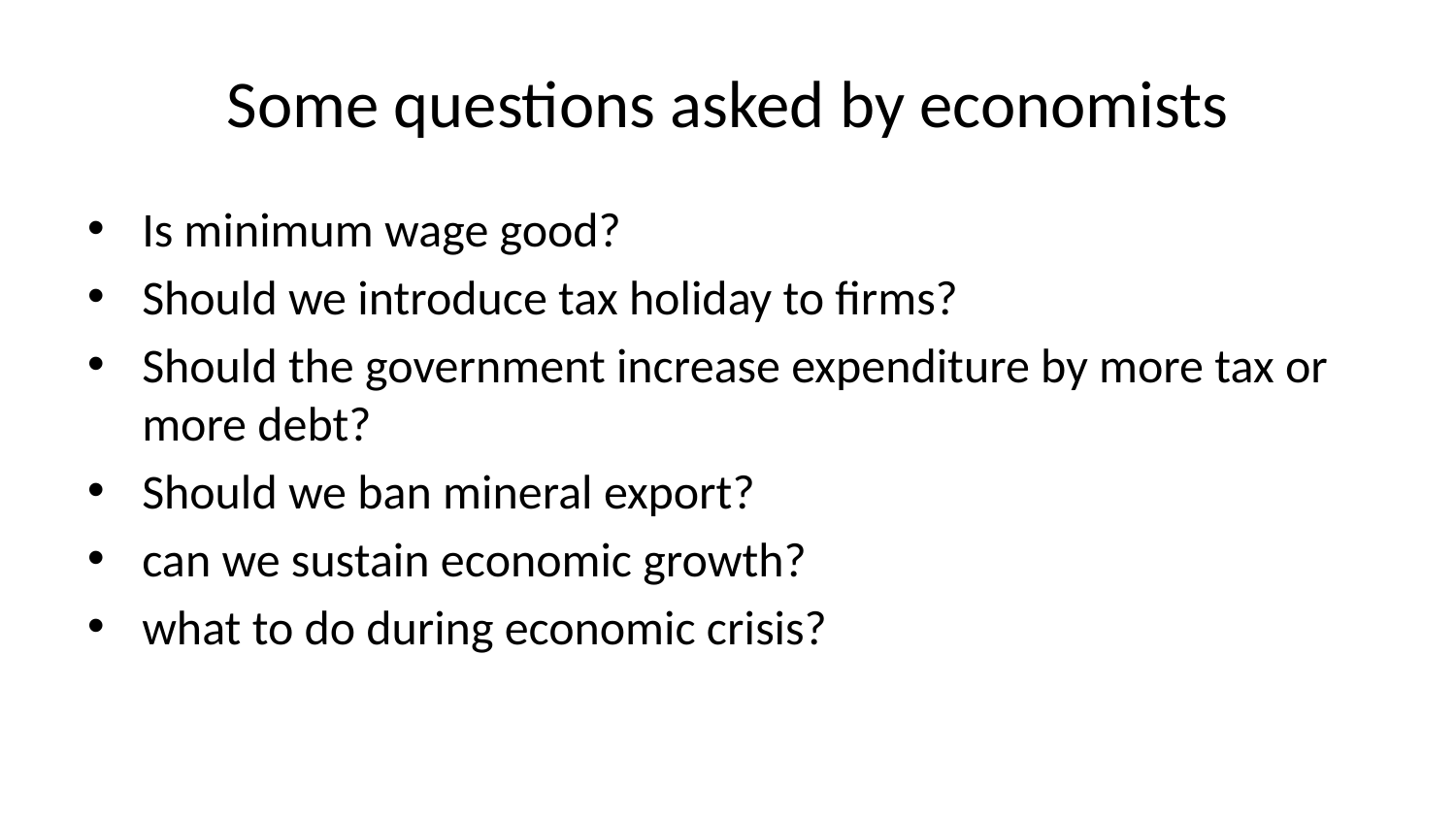

# Some questions asked by economists
Is minimum wage good?
Should we introduce tax holiday to firms?
Should the government increase expenditure by more tax or more debt?
Should we ban mineral export?
can we sustain economic growth?
what to do during economic crisis?